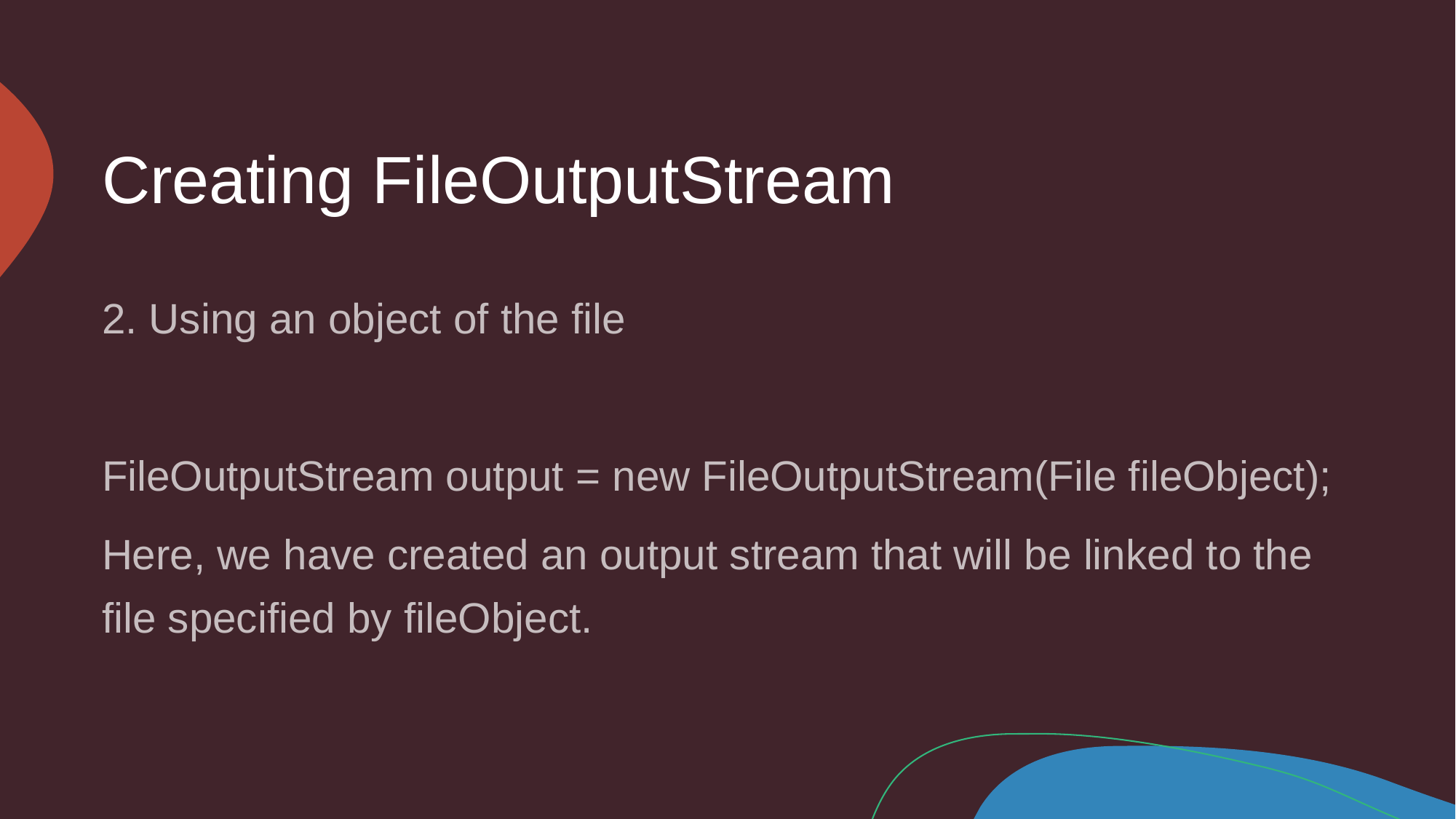

# Creating FileOutputStream
2. Using an object of the file

FileOutputStream output = new FileOutputStream(File fileObject);
Here, we have created an output stream that will be linked to the file specified by fileObject.